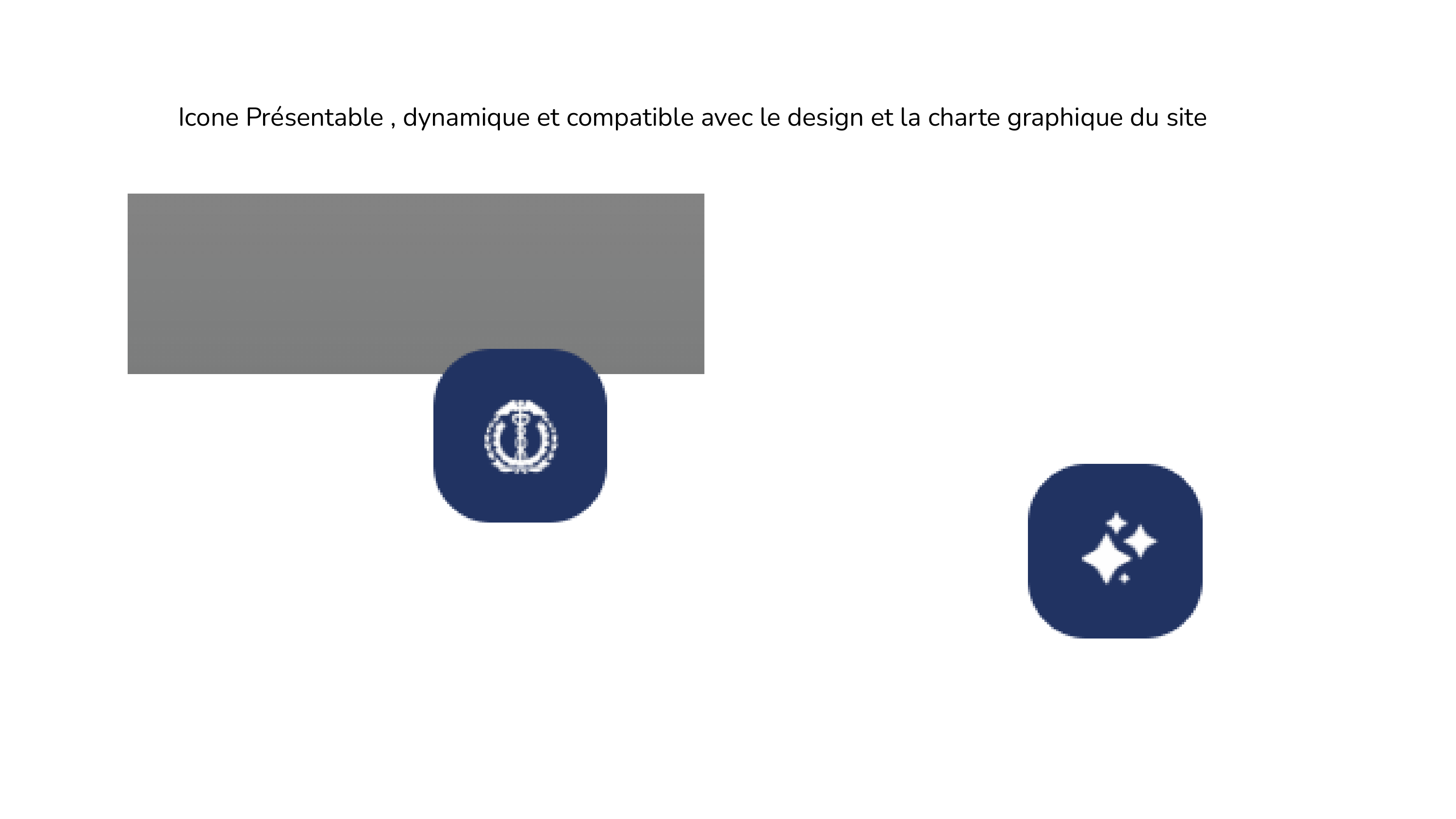

Icone Présentable , dynamique et compatible avec le design et la charte graphique du site